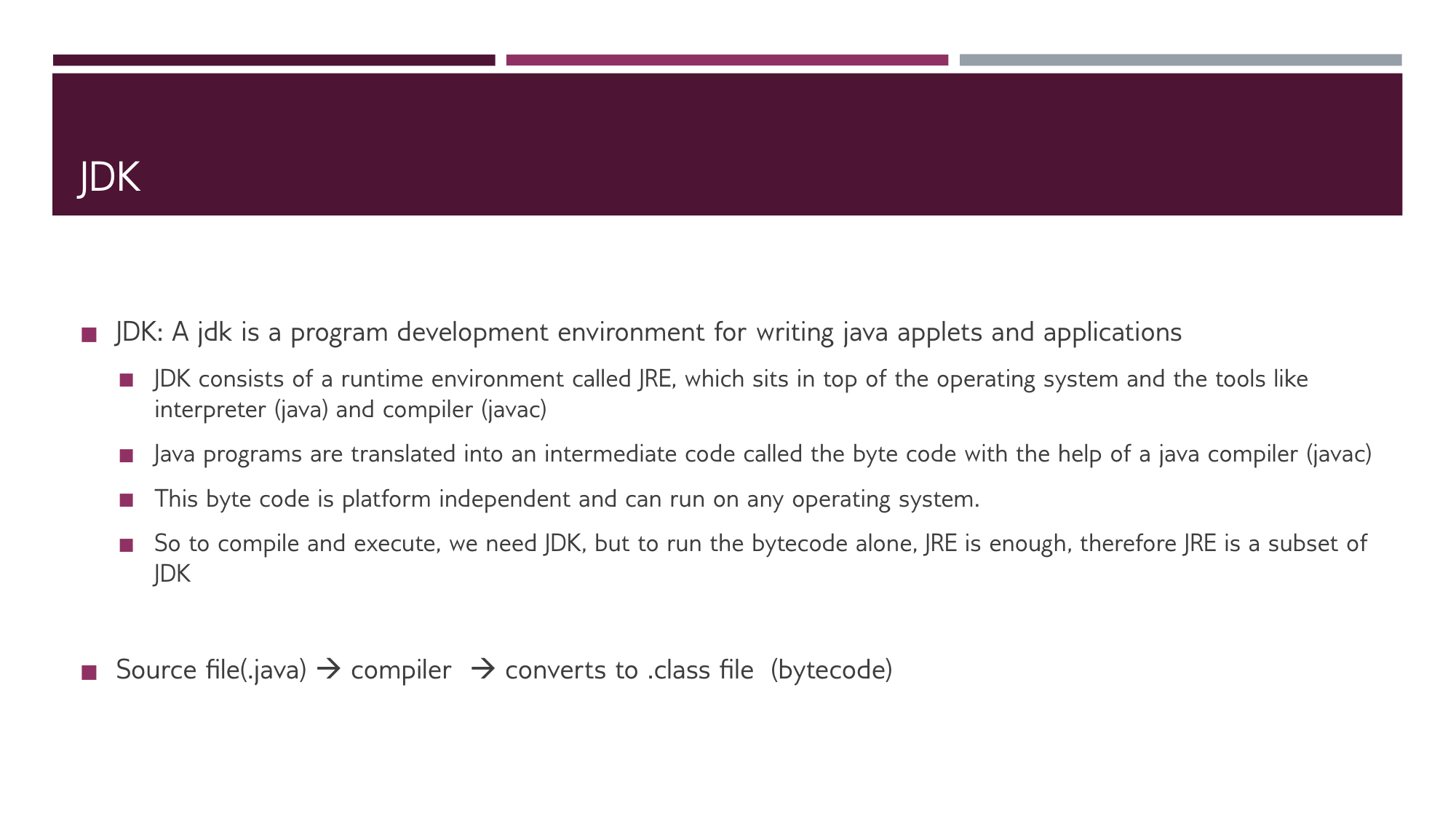

# JDK

JDK: A jdk is a program development environment for writing java applets and applications
JDK consists of a runtime environment called JRE, which sits in top of the operating system and the tools like interpreter (java) and compiler (javac)
Java programs are translated into an intermediate code called the byte code with the help of a java compiler (javac)
This byte code is platform independent and can run on any operating system.
So to compile and execute, we need JDK, but to run the bytecode alone, JRE is enough, therefore JRE is a subset of JDK

Source file(.java) 🡪 compiler  🡪 converts to .class file  (bytecode)